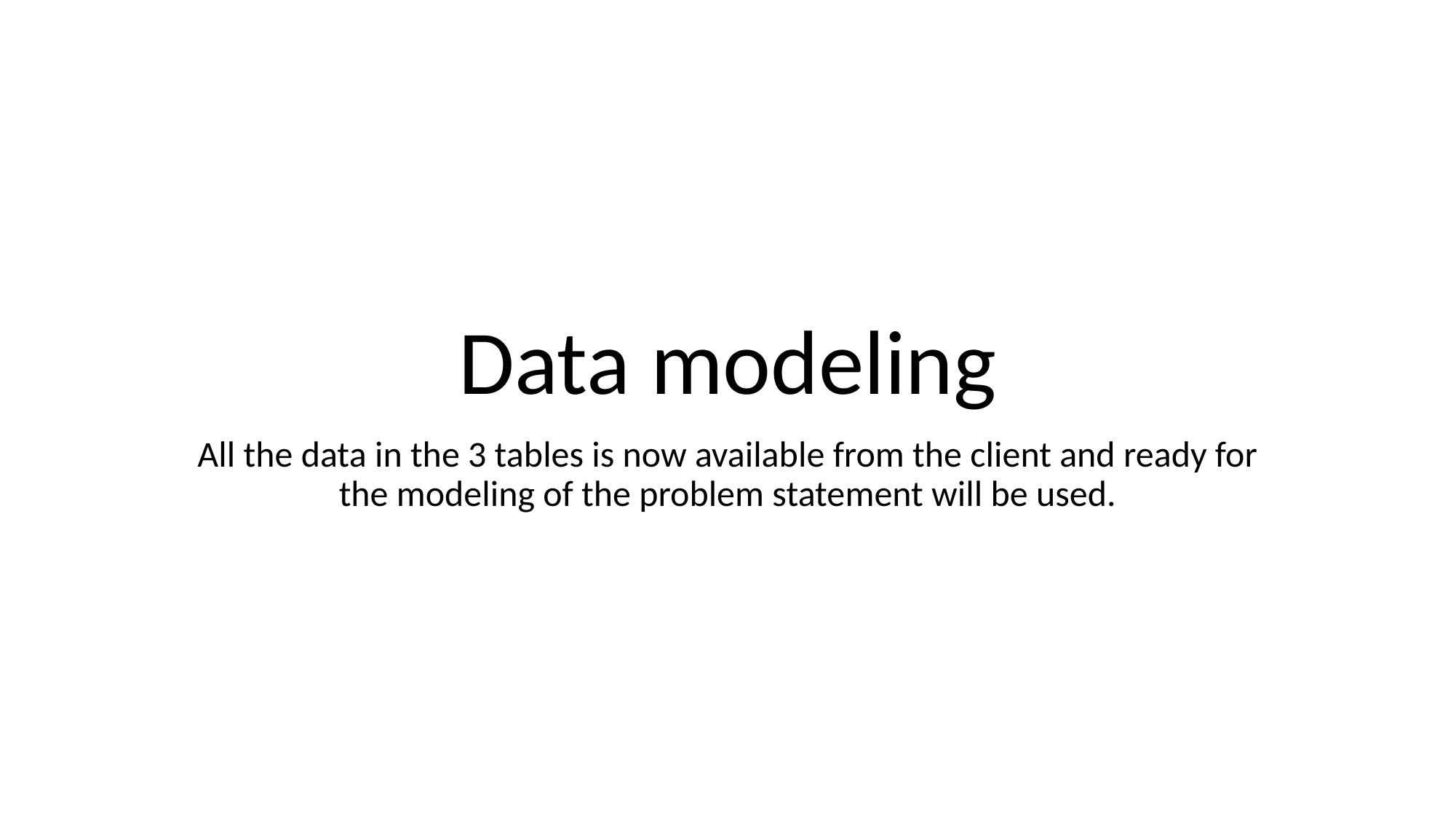

# Data modeling
All the data in the 3 tables is now available from the client and ready for the modeling of the problem statement will be used.